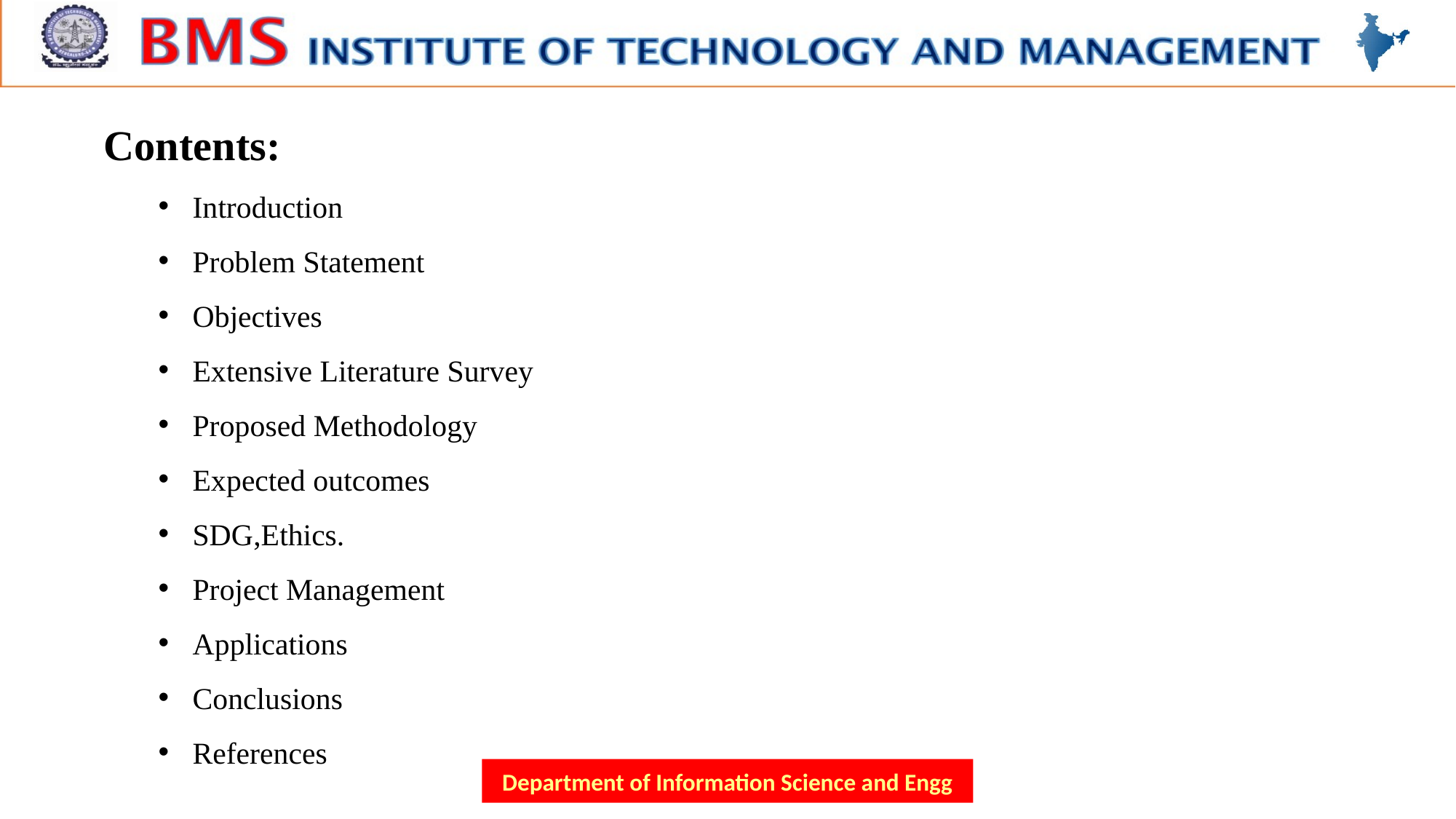

Contents:
Introduction
Problem Statement
Objectives
Extensive Literature Survey
Proposed Methodology
Expected outcomes
SDG,Ethics.
Project Management
Applications
Conclusions
References

Department of Information Science and Engg
2